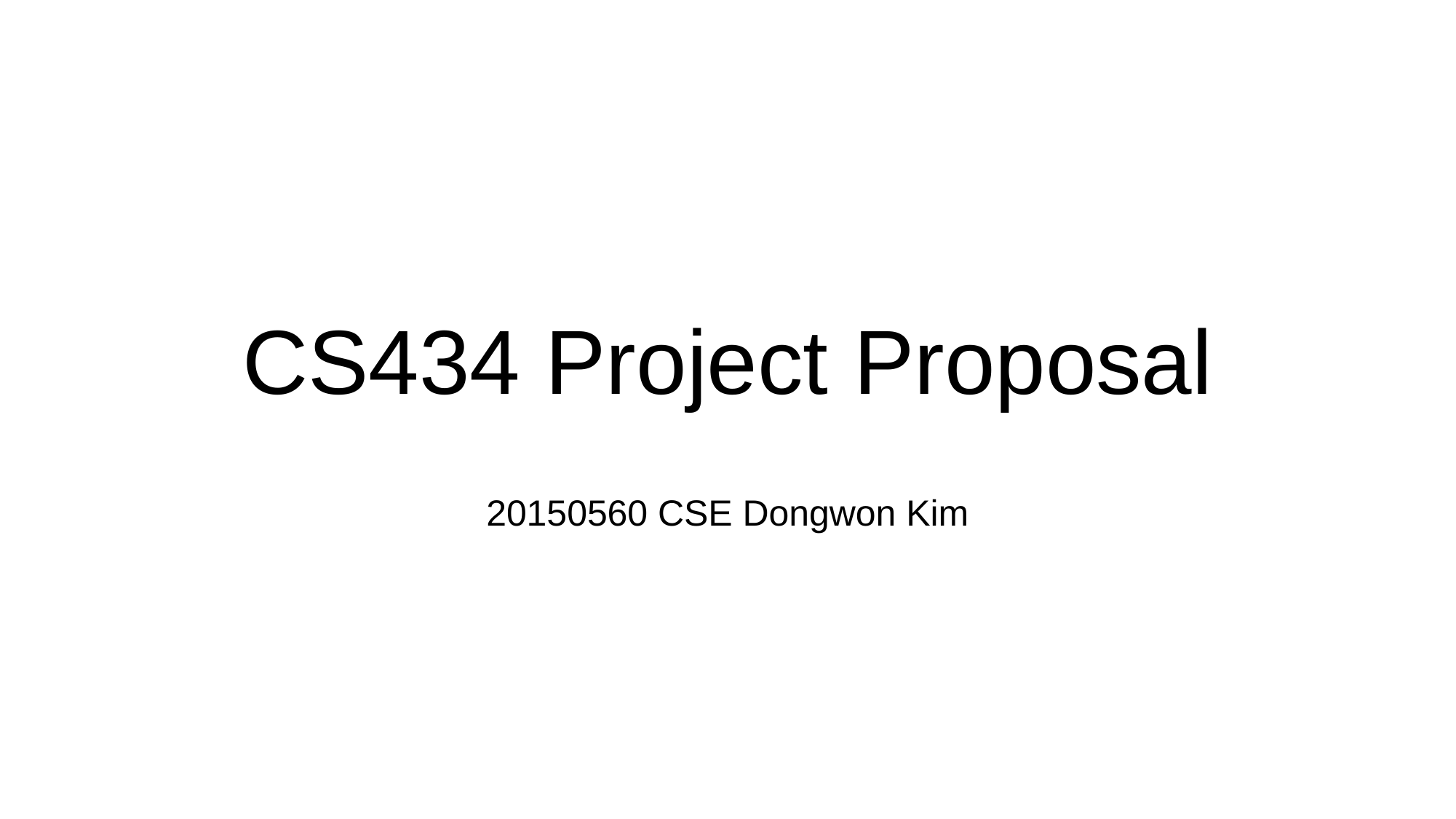

# CS434 Project Proposal

20150560 CSE Dongwon Kim